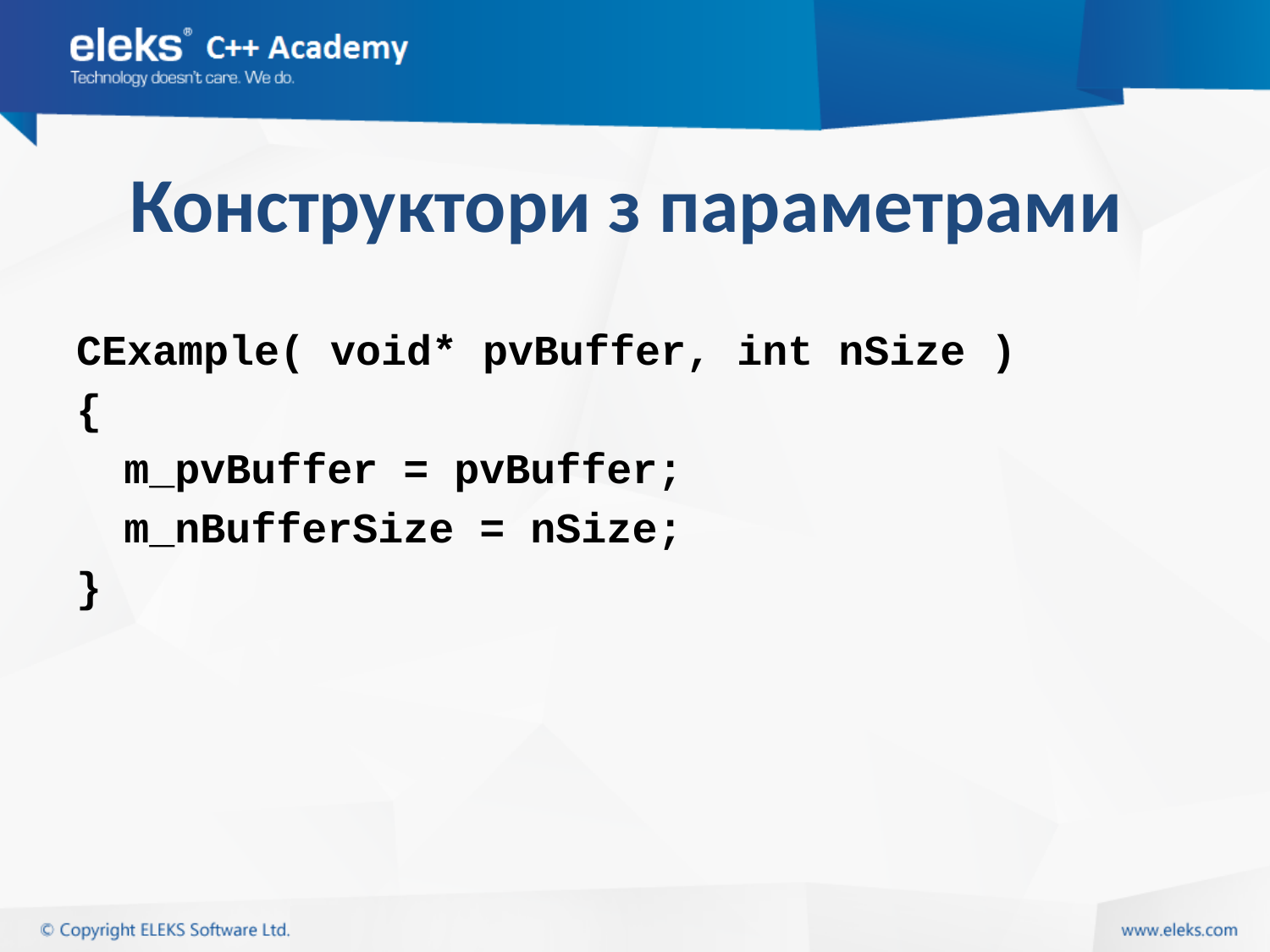

# Конструктори з параметрами
CExample( void* pvBuffer, int nSize )
{
	m_pvBuffer = pvBuffer;
	m_nBufferSize = nSize;
}